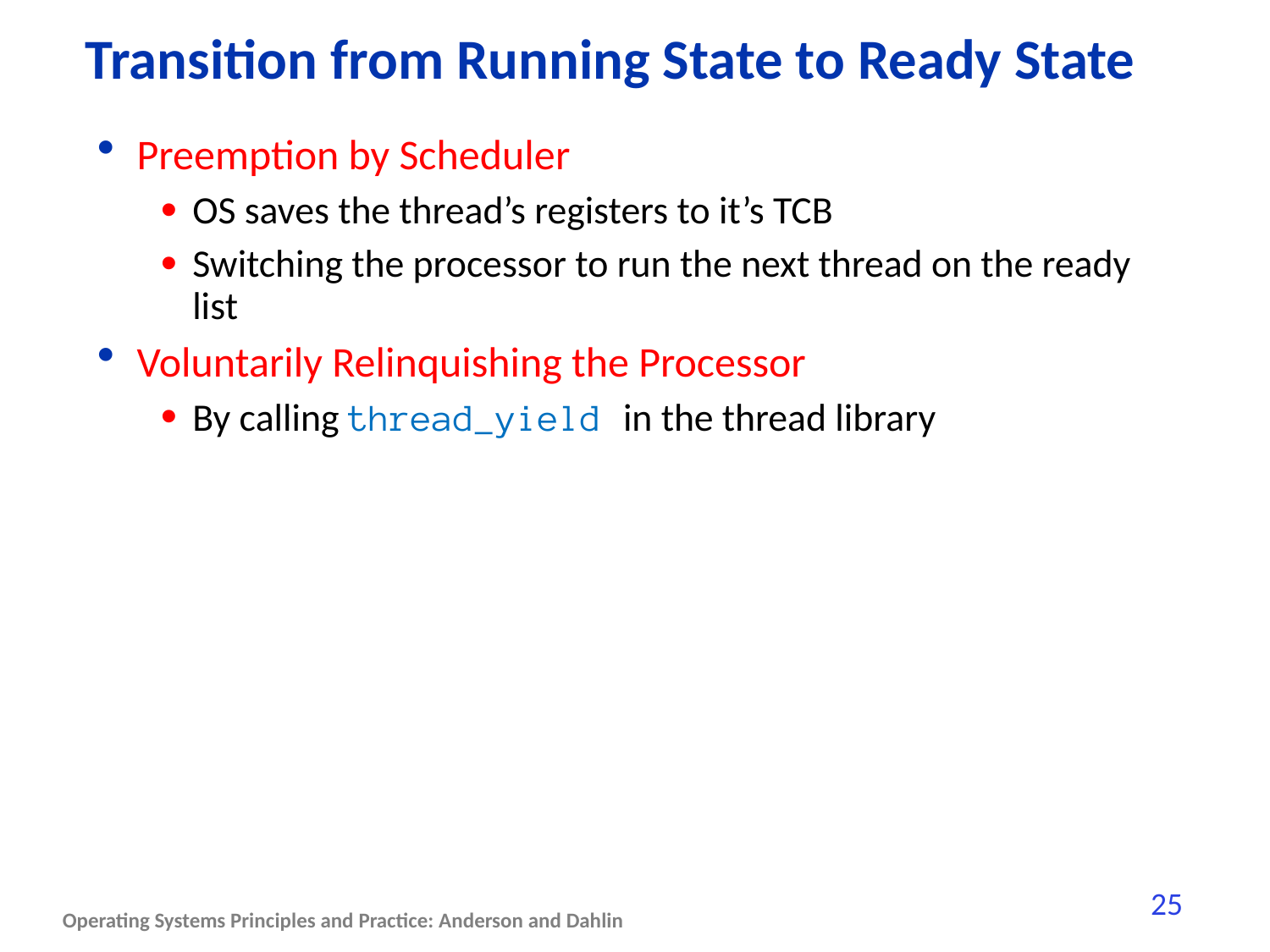

# Transition from Running State to Ready State
Preemption by Scheduler
OS saves the thread’s registers to it’s TCB
Switching the processor to run the next thread on the ready list
Voluntarily Relinquishing the Processor
By calling thread_yield in the thread library

Operating Systems Principles and Practice: Anderson and Dahlin